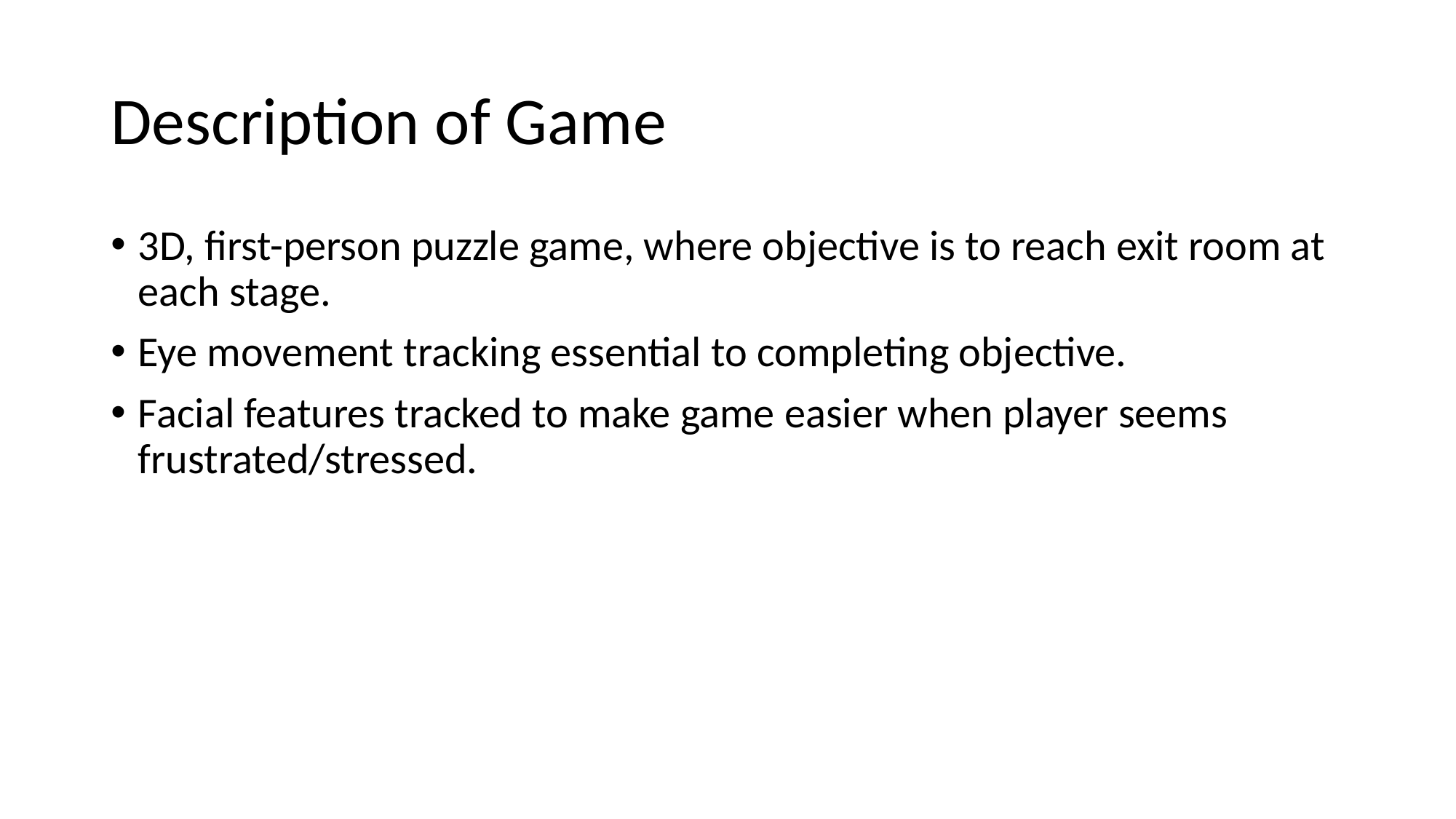

# Description of Game
3D, first-person puzzle game, where objective is to reach exit room at each stage.
Eye movement tracking essential to completing objective.
Facial features tracked to make game easier when player seems frustrated/stressed.